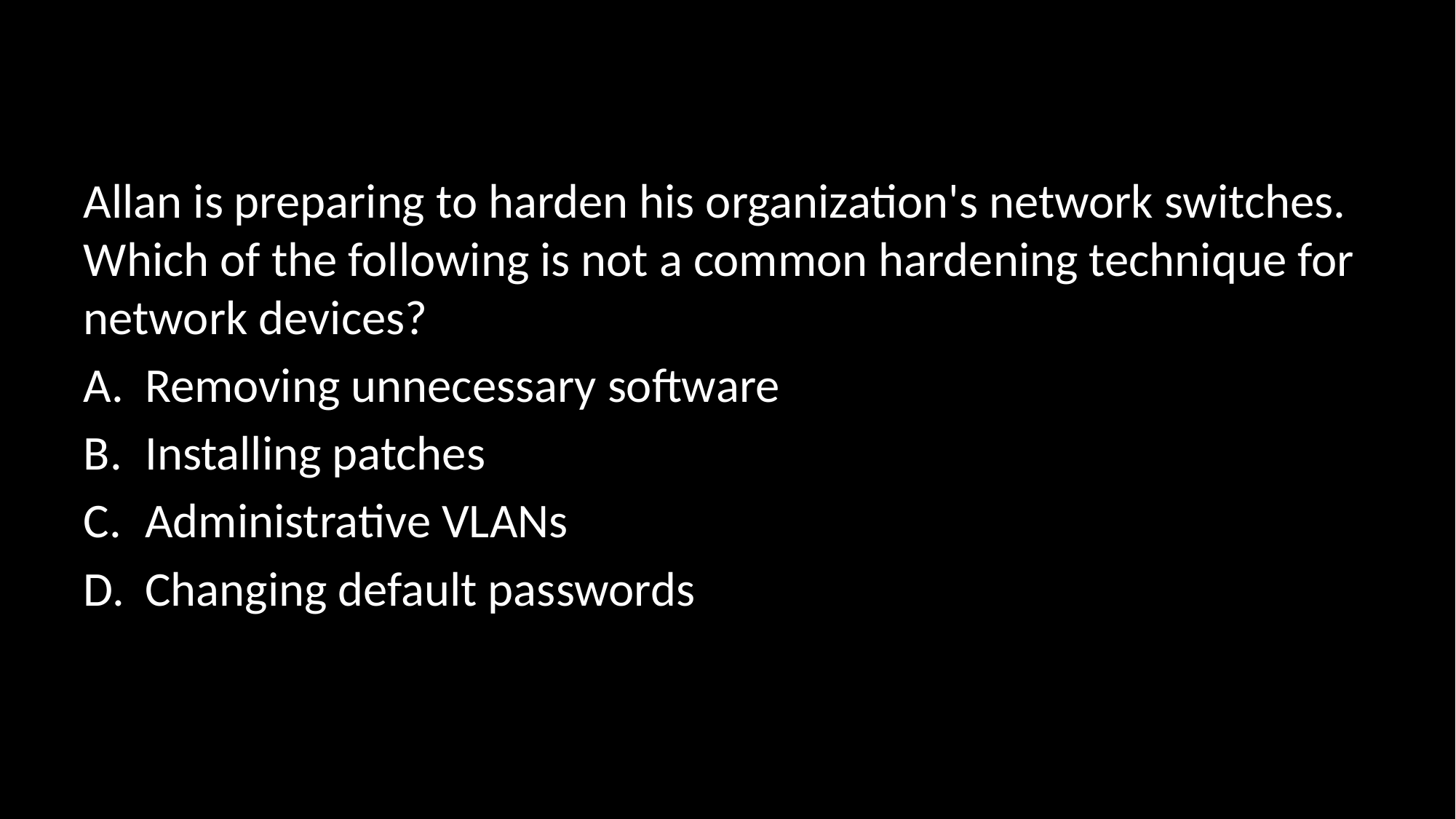

#
Allan is preparing to harden his organization's network switches. Which of the following is not a common hardening technique for network devices?
Removing unnecessary software
Installing patches
Administrative VLANs
Changing default passwords